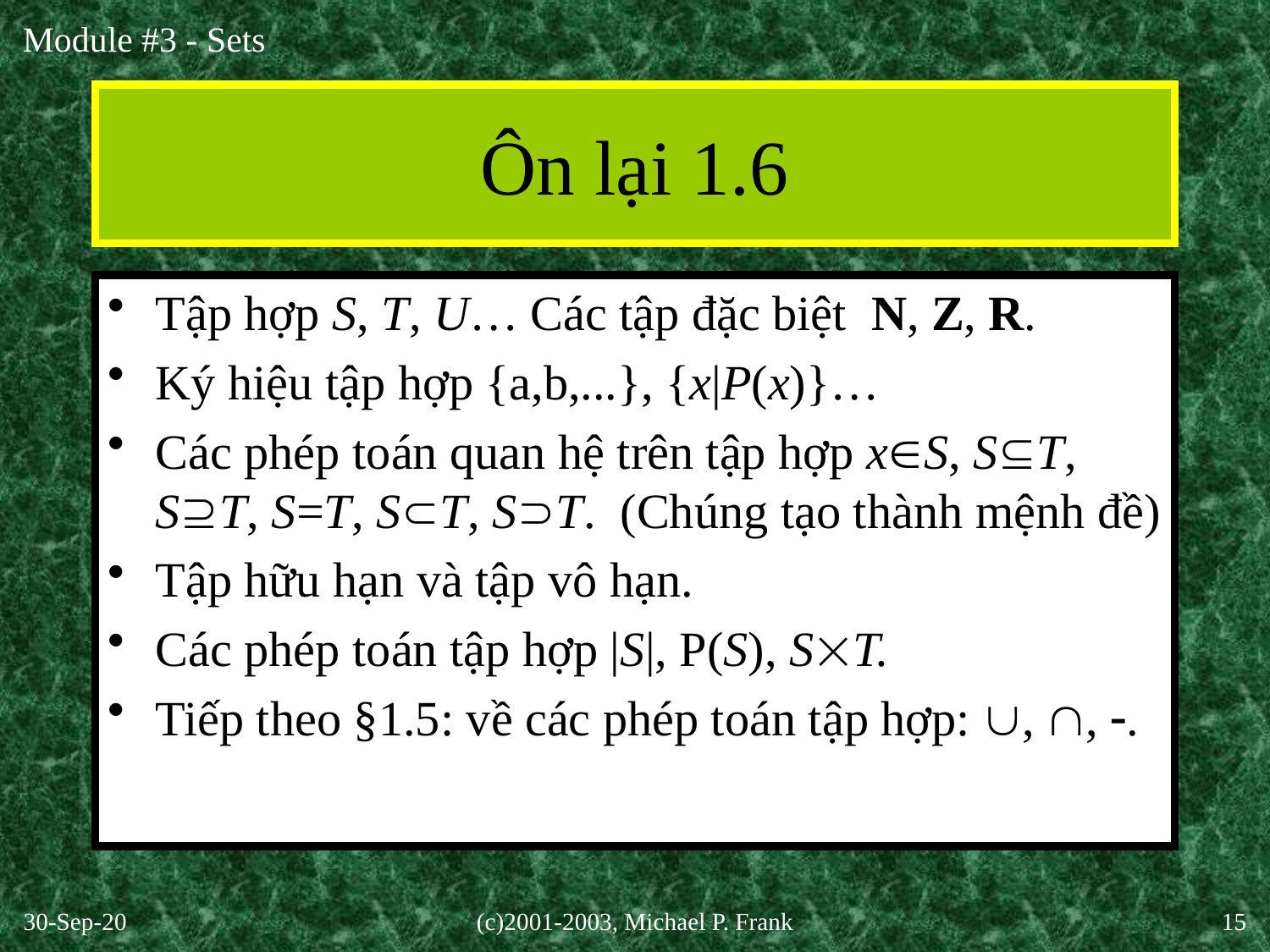

# Ôn lại 1.6
Tập hợp S, T, U… Các tập đặc biệt  N, Z, R.
Ký hiệu tập hợp {a,b,...}, {x|P(x)}…
Các phép toán quan hệ trên tập hợp x∈S, S⊆T, S⊇T, S=T, S⊂T, S⊃T.  (Chúng tạo thành mệnh đề)
Tập hữu hạn và tập vô hạn.
Các phép toán tập hợp |S|, P(S), S×T.
Tiếp theo §1.5: về các phép toán tập hợp: ∪, ∩, −.
30-Sep-20
(c)2001-2003, Michael P. Frank
15